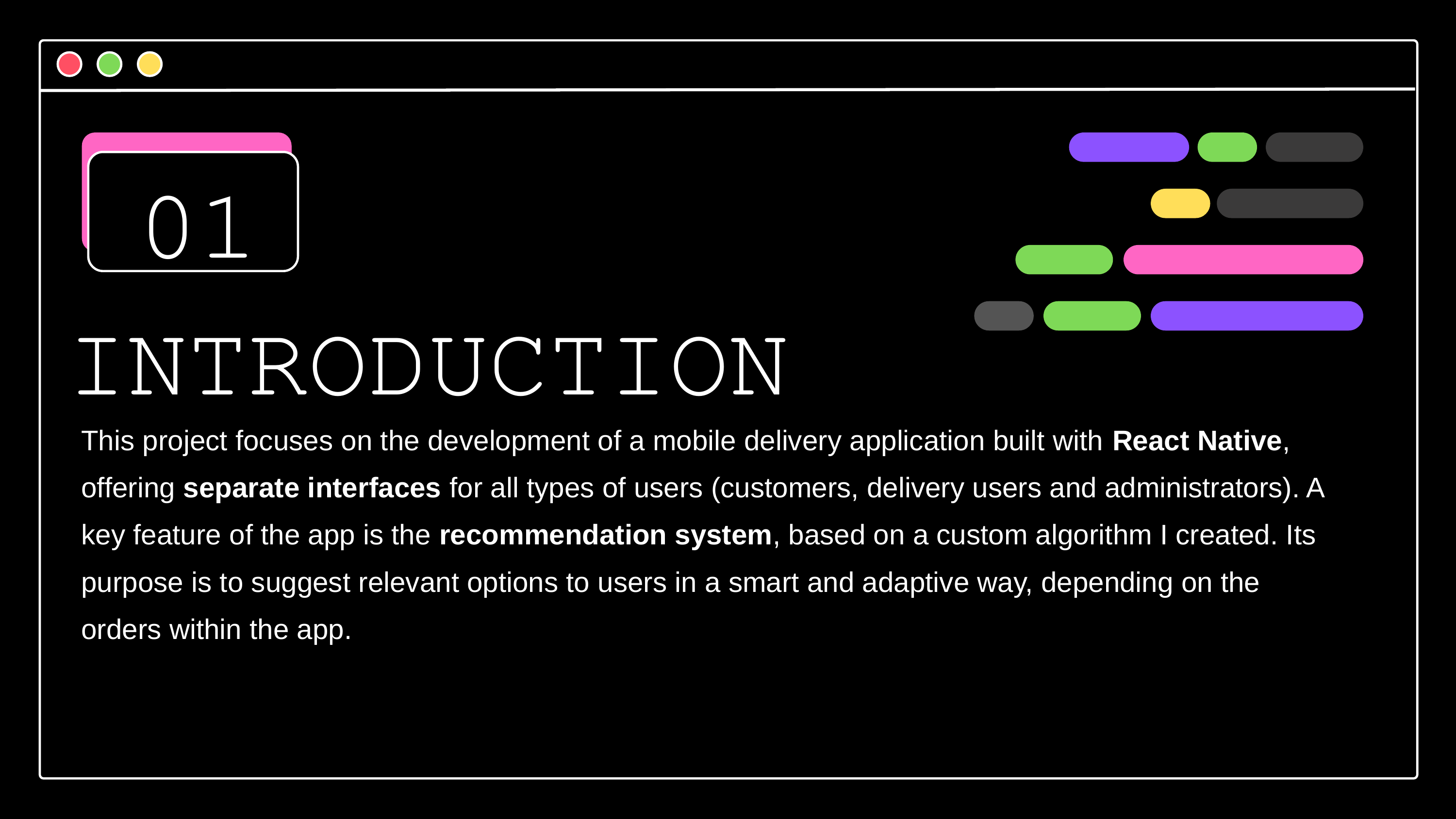

01

INTRODUCTION

This project focuses on the development of a mobile delivery application built with React Native, offering separate interfaces for all types of users (customers, delivery users and administrators). A key feature of the app is the recommendation system, based on a custom algorithm I created. Its purpose is to suggest relevant options to users in a smart and adaptive way, depending on the orders within the app.